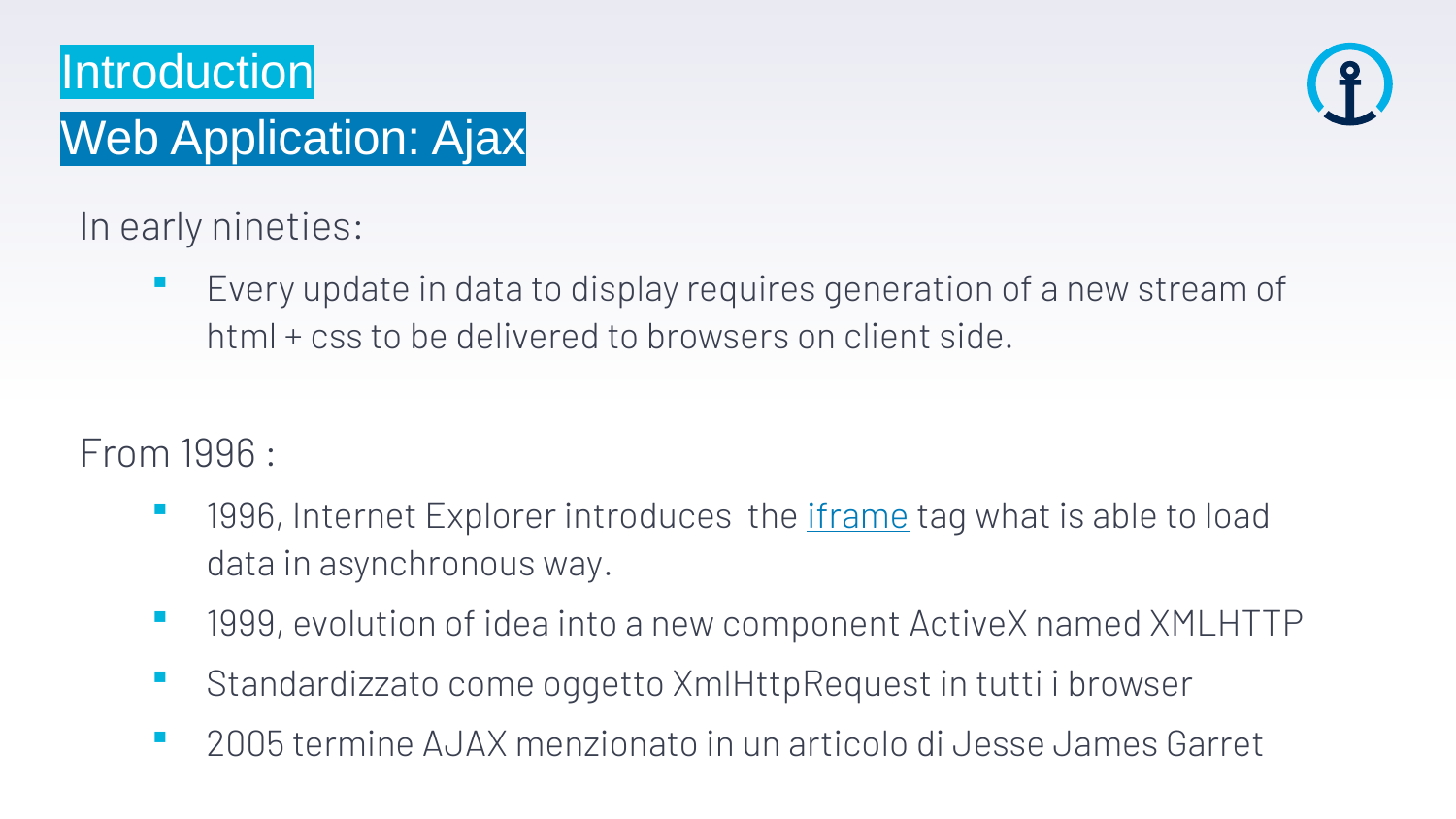

Introduction
Web Application: Ajax
In early nineties:
Every update in data to display requires generation of a new stream of html + css to be delivered to browsers on client side.
From 1996 :
1996, Internet Explorer introduces  the iframe tag what is able to load data in asynchronous way.
1999, evolution of idea into a new component ActiveX named XMLHTTP
Standardizzato come oggetto XmlHttpRequest in tutti i browser
2005 termine AJAX menzionato in un articolo di Jesse James Garret